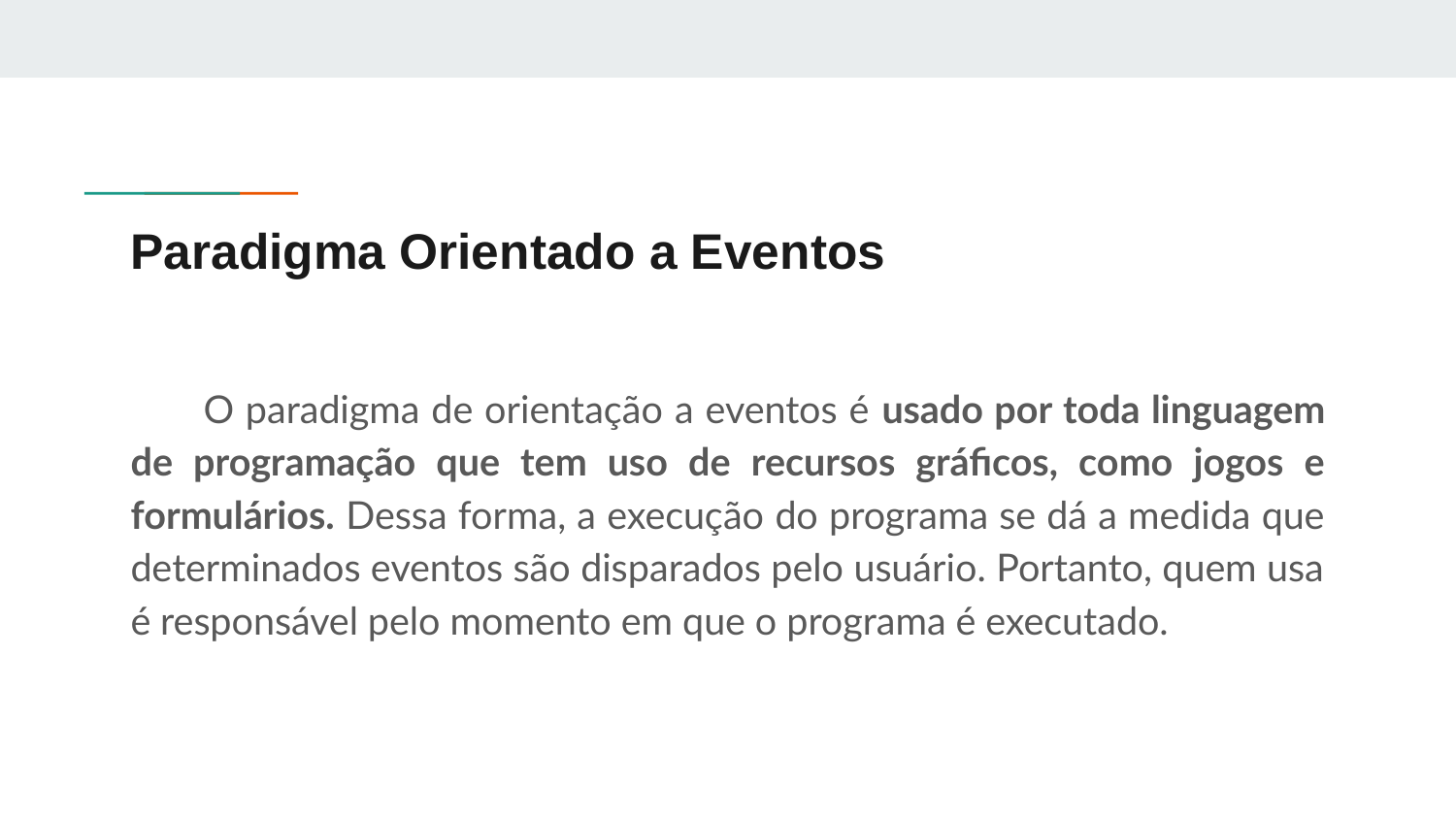

# Paradigma Orientado a Eventos
O paradigma de orientação a eventos é usado por toda linguagem de programação que tem uso de recursos gráficos, como jogos e formulários. Dessa forma, a execução do programa se dá a medida que determinados eventos são disparados pelo usuário. Portanto, quem usa é responsável pelo momento em que o programa é executado.